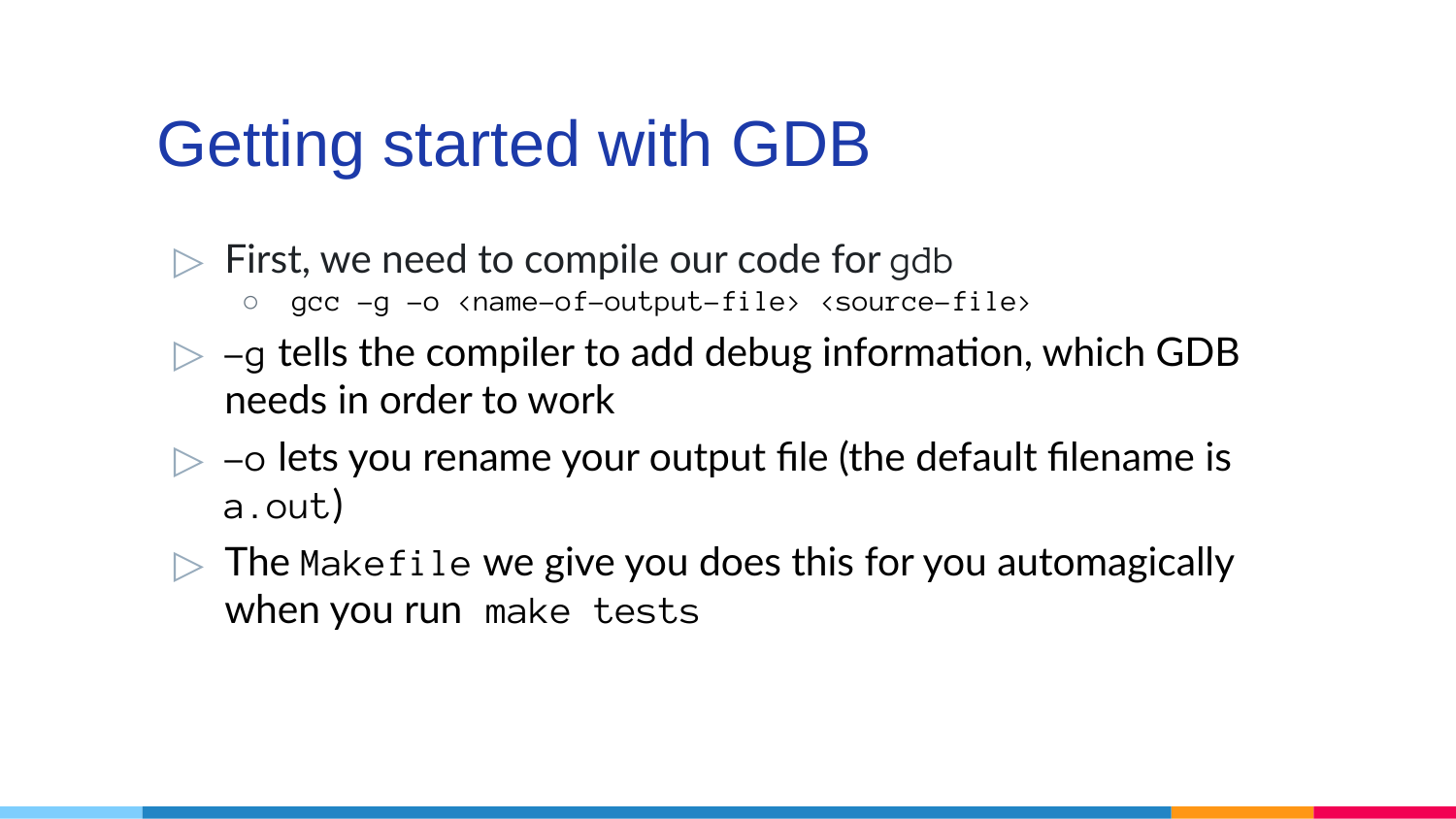

# Getting started with GDB
First, we need to compile our code for gdb
gcc -g -o <name-of-output-file> <source-file>
-g tells the compiler to add debug information, which GDB needs in order to work
-o lets you rename your output file (the default filename is a.out)
The Makefile we give you does this for you automagically when you run make tests